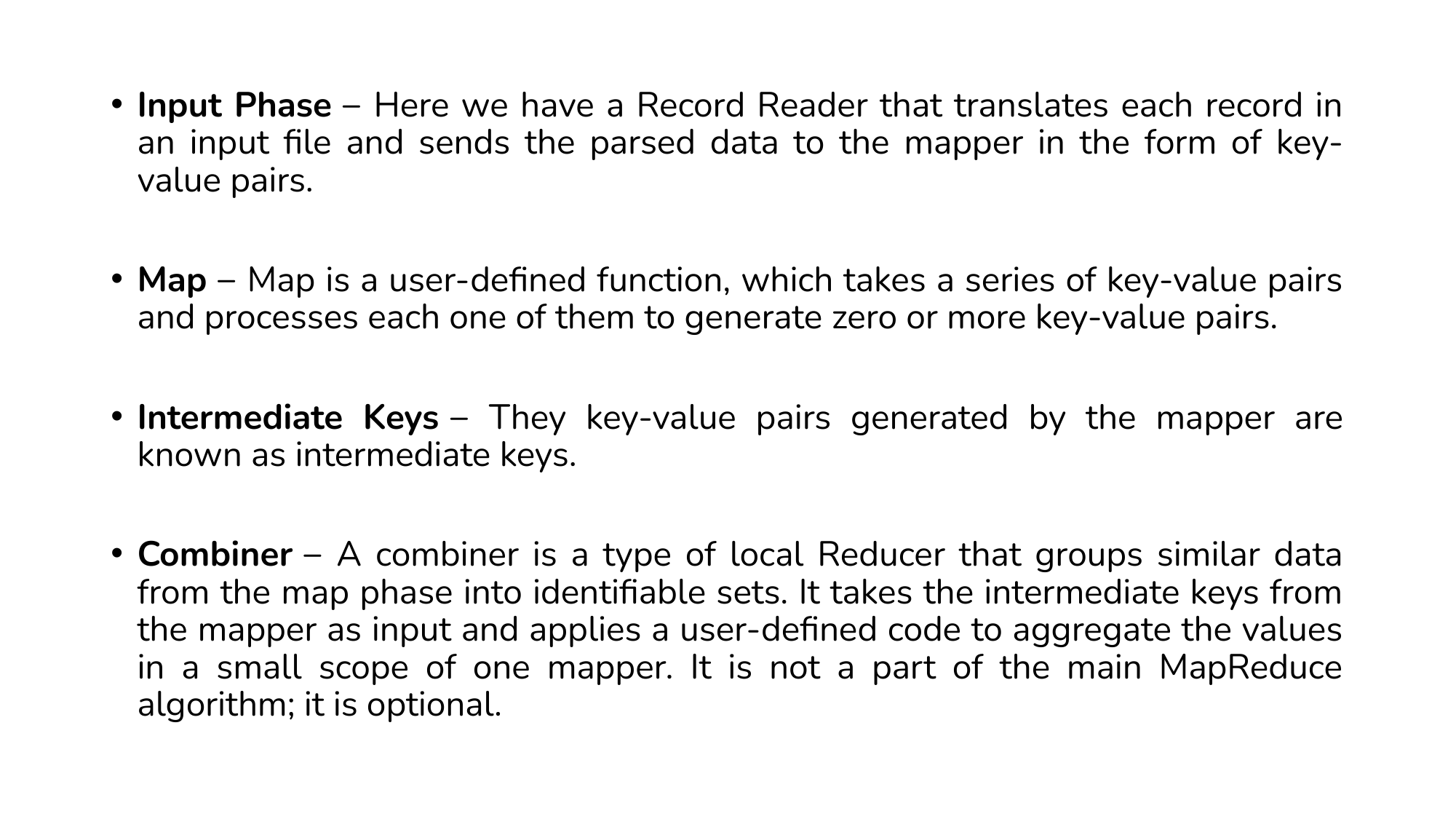

Input Phase − Here we have a Record Reader that translates each record in an input file and sends the parsed data to the mapper in the form of key-value pairs.

Map − Map is a user-defined function, which takes a series of key-value pairs and processes each one of them to generate zero or more key-value pairs.

Intermediate Keys − They key-value pairs generated by the mapper are known as intermediate keys.

Combiner − A combiner is a type of local Reducer that groups similar data from the map phase into identifiable sets. It takes the intermediate keys from the mapper as input and applies a user-defined code to aggregate the values in a small scope of one mapper. It is not a part of the main MapReduce algorithm; it is optional.